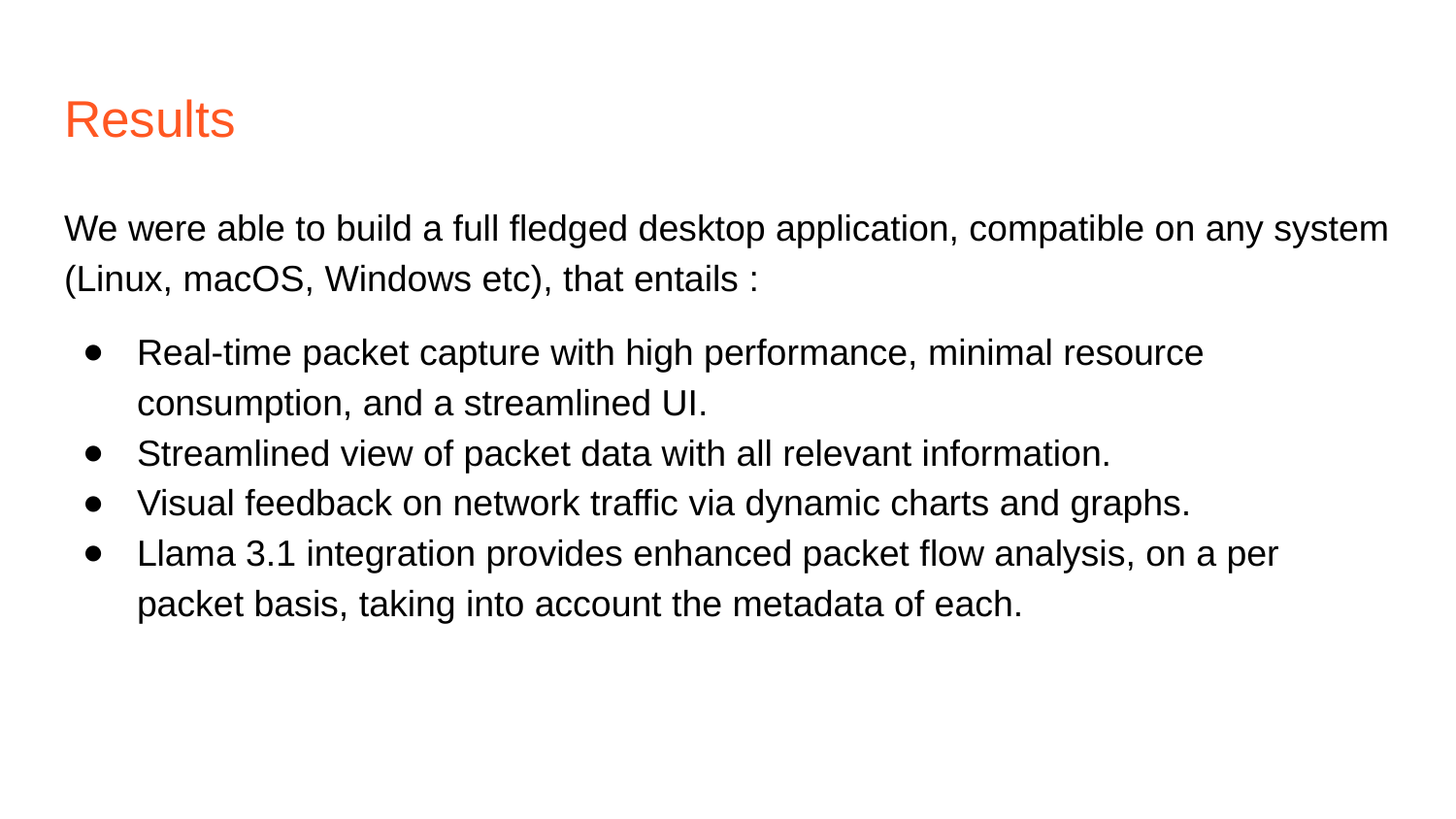

# Results
We were able to build a full fledged desktop application, compatible on any system (Linux, macOS, Windows etc), that entails :
Real-time packet capture with high performance, minimal resource consumption, and a streamlined UI.
Streamlined view of packet data with all relevant information.
Visual feedback on network traffic via dynamic charts and graphs.
Llama 3.1 integration provides enhanced packet flow analysis, on a per packet basis, taking into account the metadata of each.